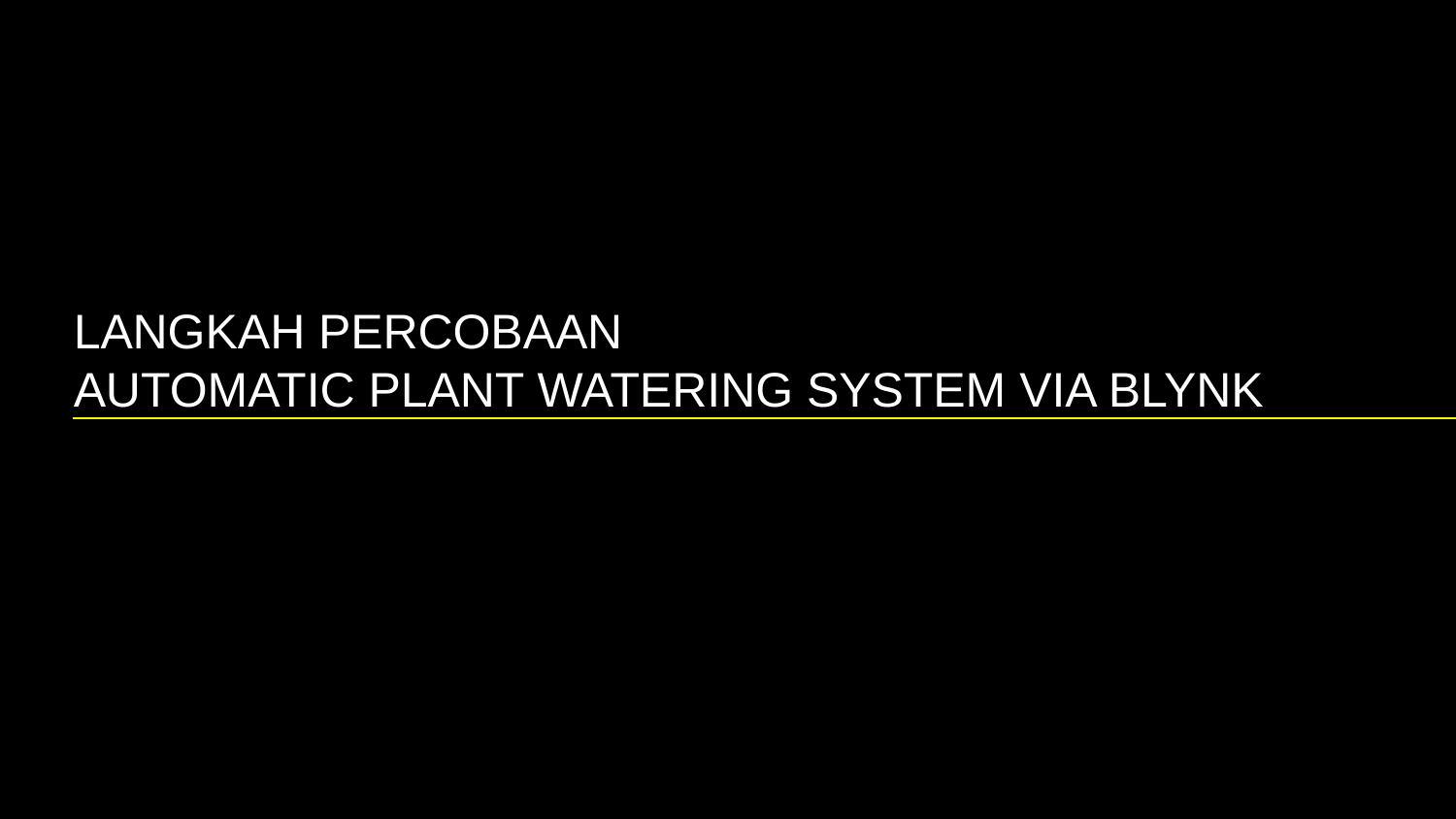

LANGKAH PERCOBAAN
AUTOMATIC PLANT WATERING SYSTEM VIA BLYNK